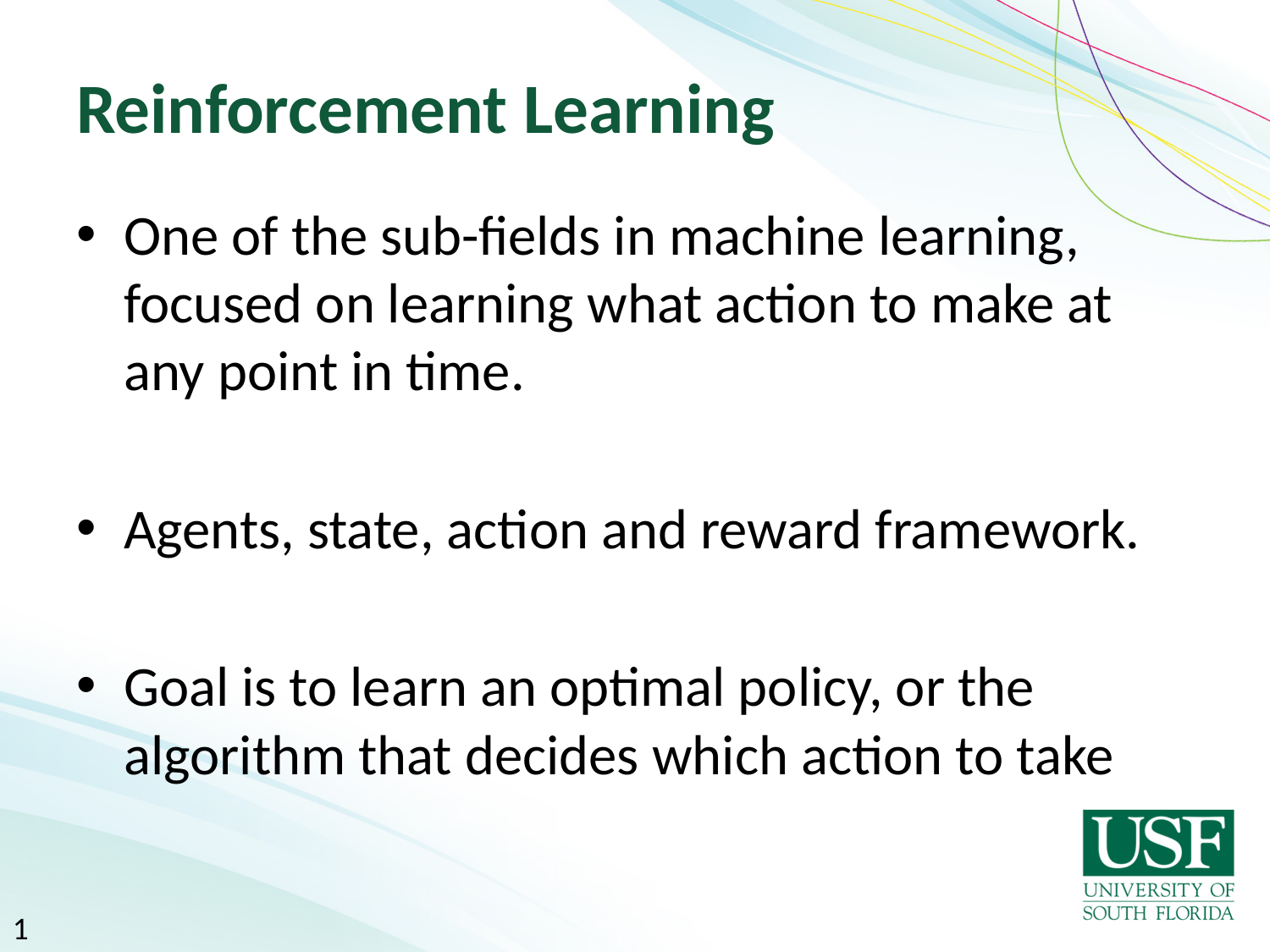

# Reinforcement Learning
One of the sub-fields in machine learning, focused on learning what action to make at any point in time.

Agents, state, action and reward framework.

Goal is to learn an optimal policy, or the algorithm that decides which action to take
1